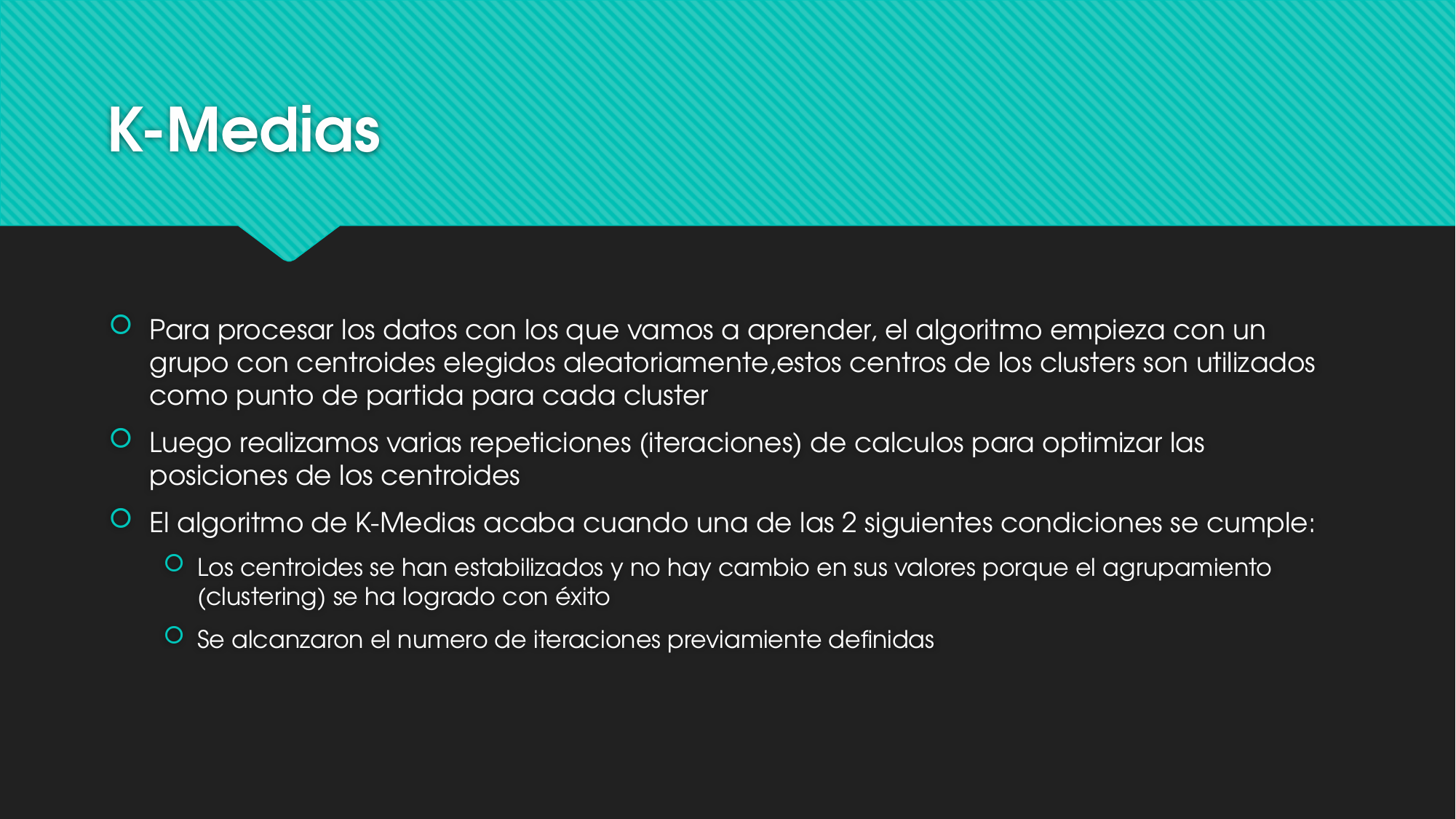

# K-Medias
Para procesar los datos con los que vamos a aprender, el algoritmo empieza con un grupo con centroides elegidos aleatoriamente,estos centros de los clusters son utilizados como punto de partida para cada cluster
Luego realizamos varias repeticiones (iteraciones) de calculos para optimizar las posiciones de los centroides
El algoritmo de K-Medias acaba cuando una de las 2 siguientes condiciones se cumple:
Los centroides se han estabilizados y no hay cambio en sus valores porque el agrupamiento (clustering) se ha logrado con éxito
Se alcanzaron el numero de iteraciones previamiente definidas